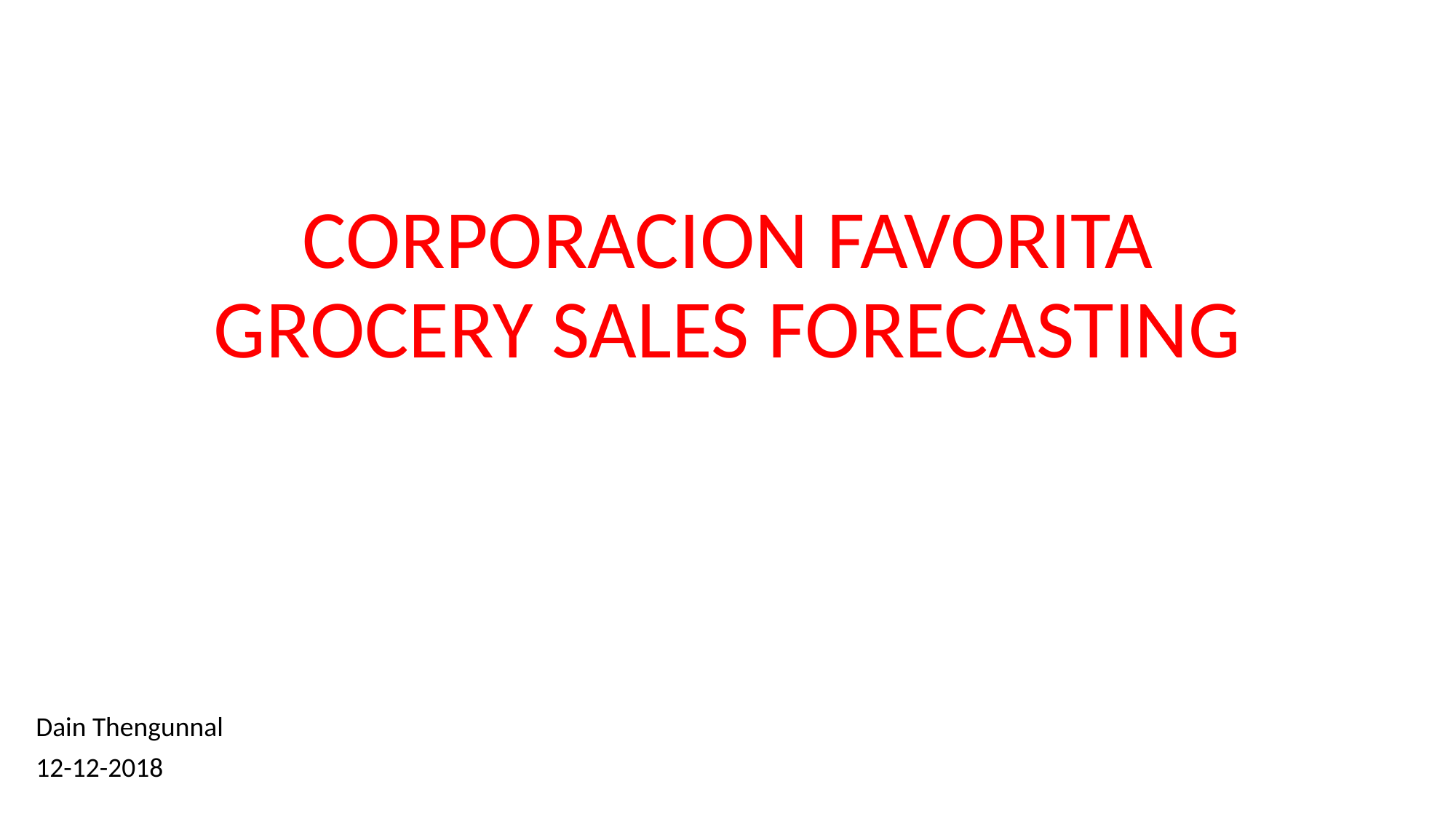

# CORPORACION FAVORITA GROCERY SALES FORECASTING
Dain Thengunnal
12-12-2018